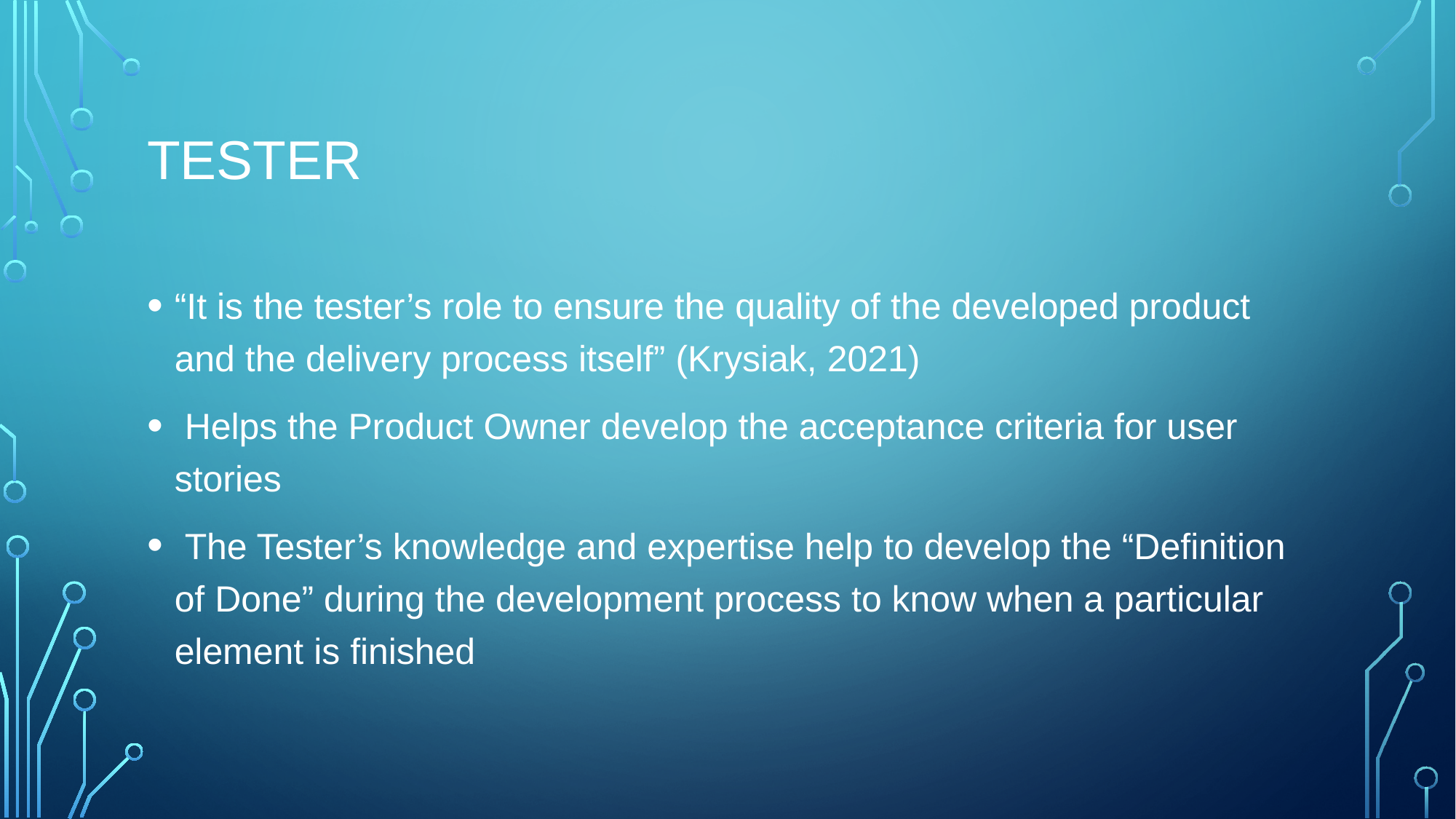

# Tester
“It is the tester’s role to ensure the quality of the developed product and the delivery process itself” (Krysiak, 2021)
 Helps the Product Owner develop the acceptance criteria for user stories
 The Tester’s knowledge and expertise help to develop the “Definition of Done” during the development process to know when a particular element is finished